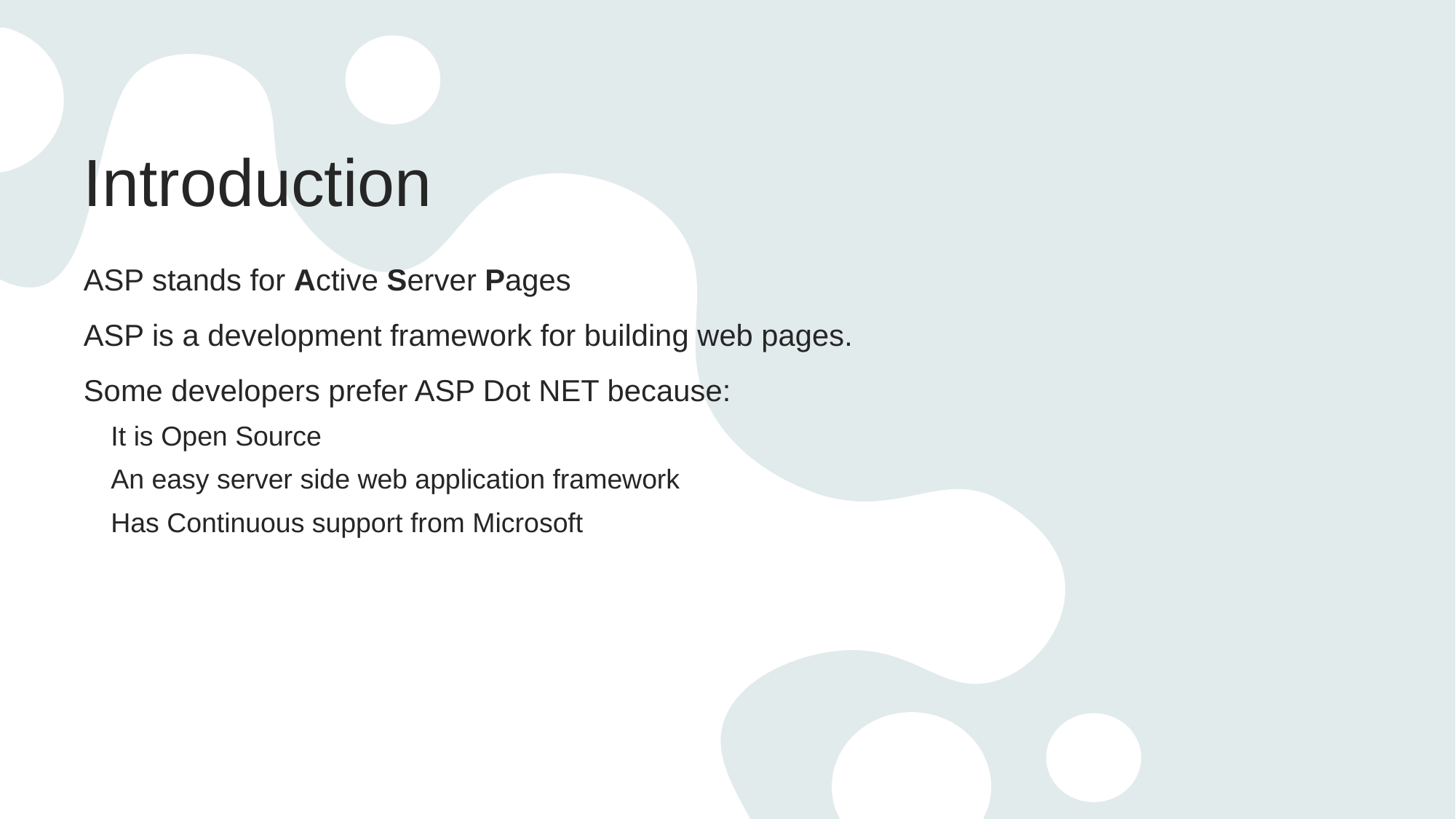

# Introduction
ASP stands for Active Server Pages
ASP is a development framework for building web pages.
Some developers prefer ASP Dot NET because:
It is Open Source
An easy server side web application framework
Has Continuous support from Microsoft